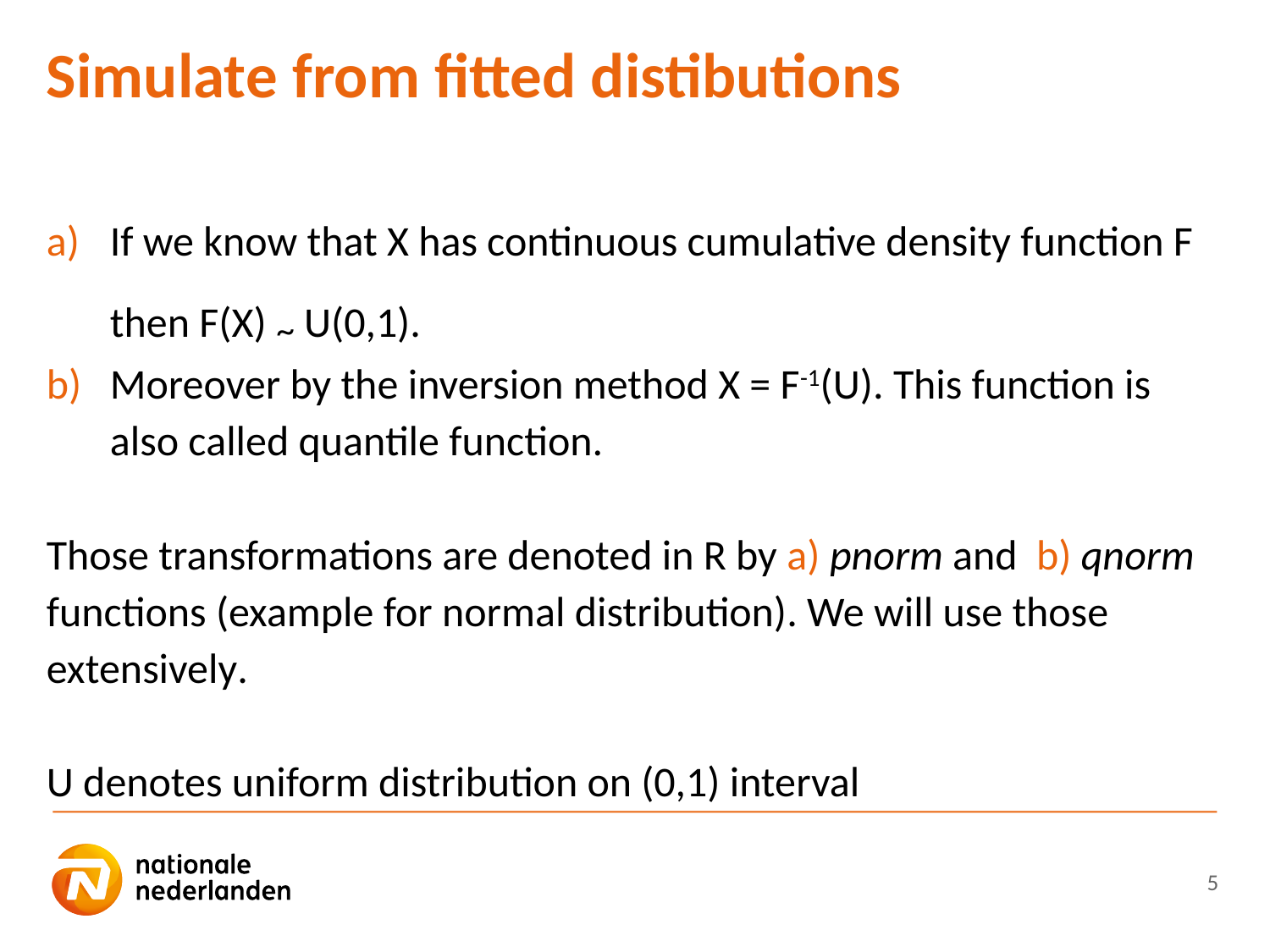

# Simulate from fitted distibutions
If we know that X has continuous cumulative density function F then F(X) ~ U(0,1).
Moreover by the inversion method X = F-1(U). This function is also called quantile function.

Those transformations are denoted in R by a) pnorm and  b) qnorm functions (example for normal distribution). We will use those extensively.

U denotes uniform distribution on (0,1) interval
Use ‘formatting text-styles’ in the NN PowerPoint-menu
Do not change or add other logos
5